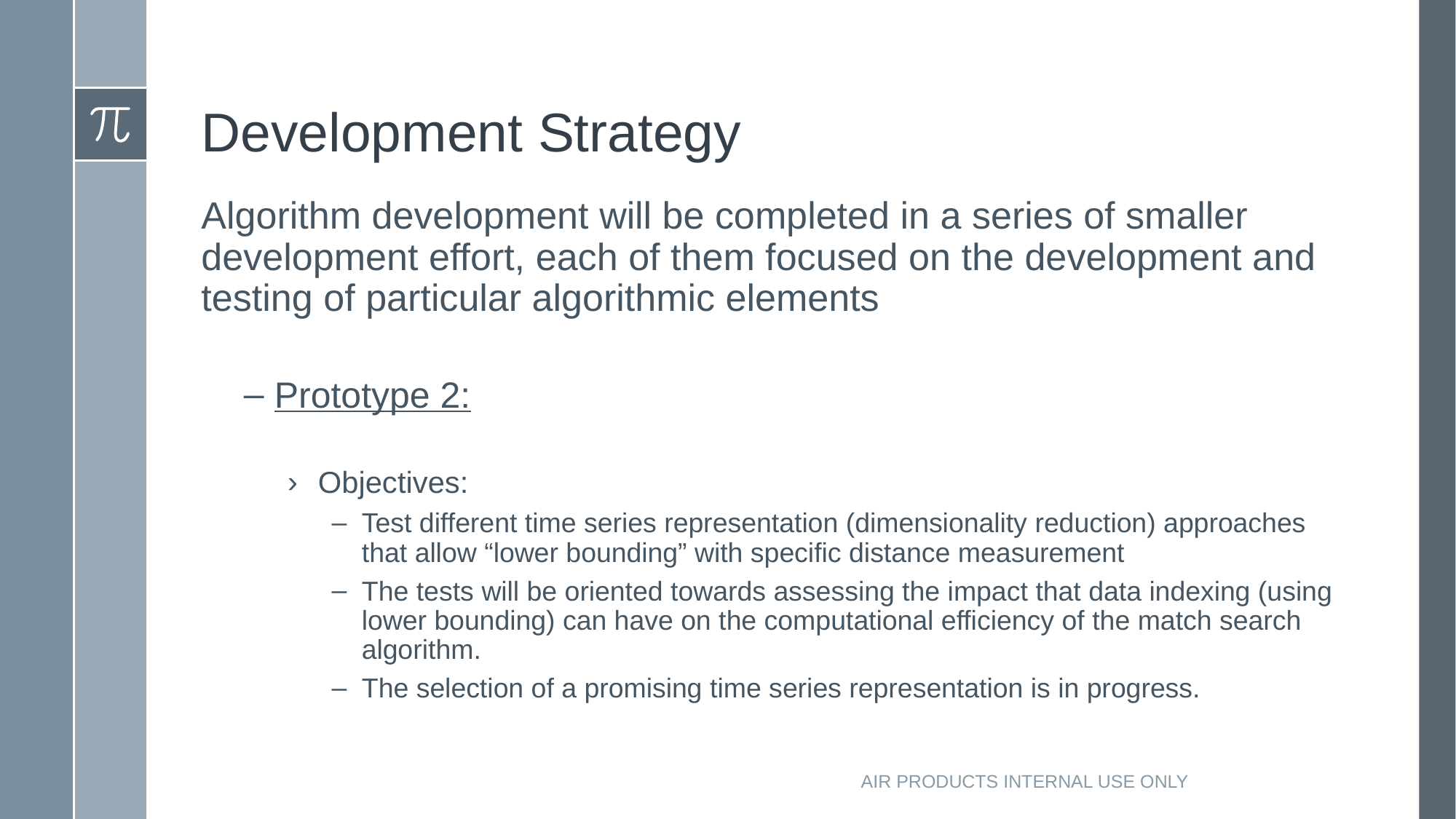

# Development Strategy
Algorithm development will be completed in a series of smaller development effort, each of them focused on the development and testing of particular algorithmic elements

Prototype 2:

Objectives:
Test different time series representation (dimensionality reduction) approaches that allow “lower bounding” with specific distance measurement
The tests will be oriented towards assessing the impact that data indexing (using lower bounding) can have on the computational efficiency of the match search algorithm.
The selection of a promising time series representation is in progress.

AIR PRODUCTS INTERNAL USE ONLY